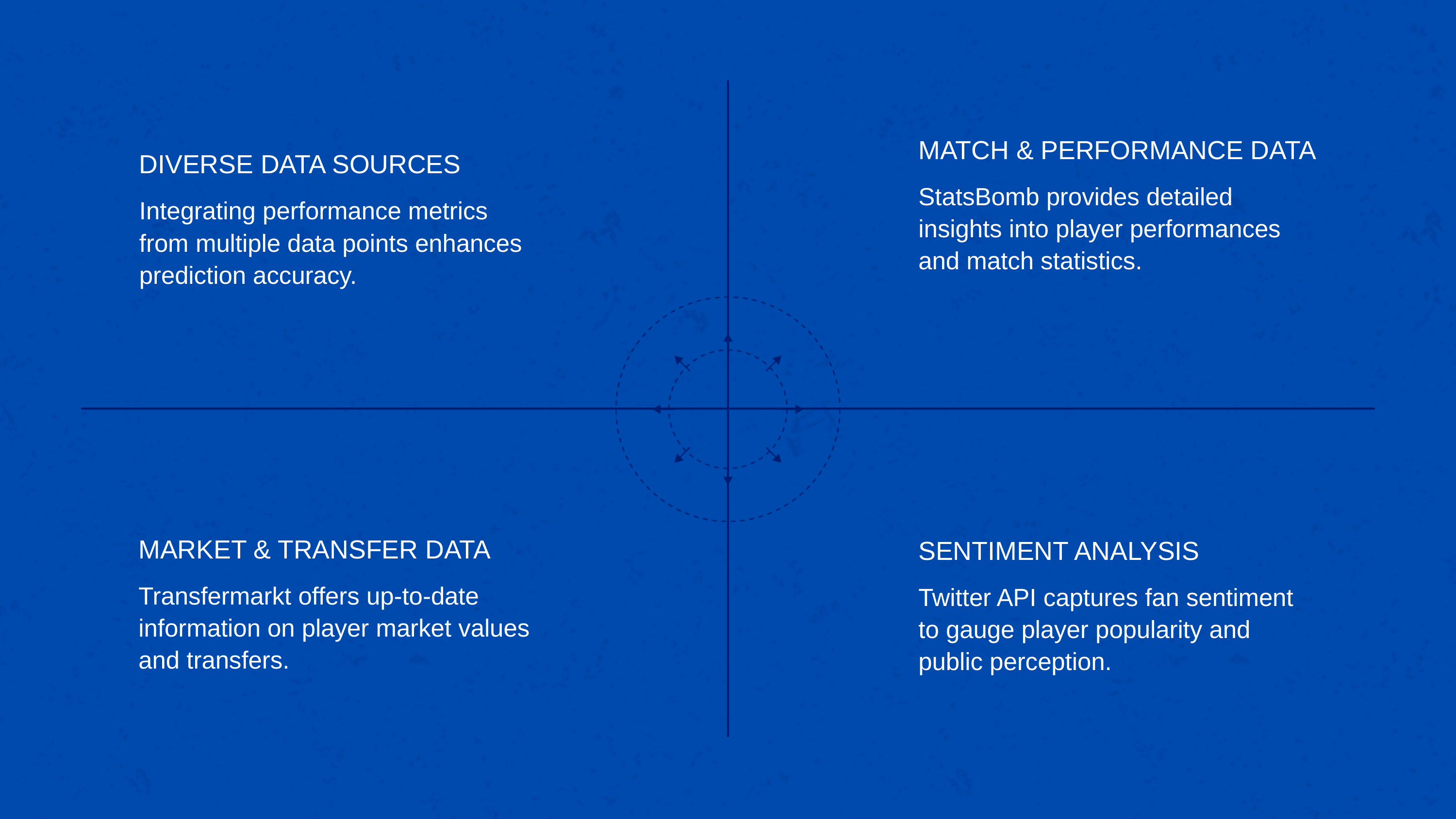

MATCH & PERFORMANCE DATA
StatsBomb provides detailed insights into player performances and match statistics.
DIVERSE DATA SOURCES
Integrating performance metrics from multiple data points enhances prediction accuracy.
MARKET & TRANSFER DATA
Transfermarkt offers up-to-date information on player market values and transfers.
SENTIMENT ANALYSIS
Twitter API captures fan sentiment to gauge player popularity and public perception.